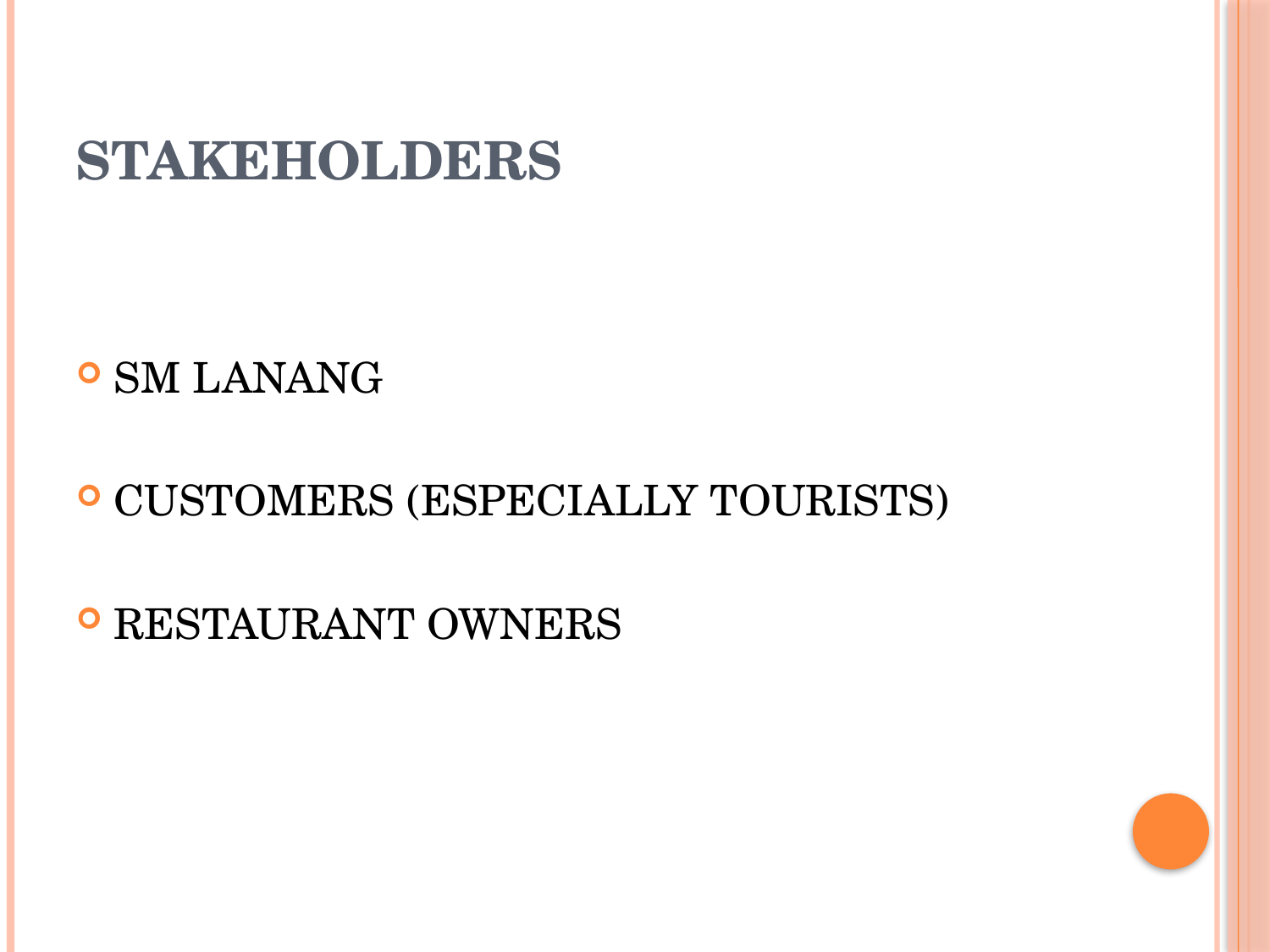

# STAKEHOLDERS

SM LANANG

CUSTOMERS (ESPECIALLY TOURISTS)

RESTAURANT OWNERS